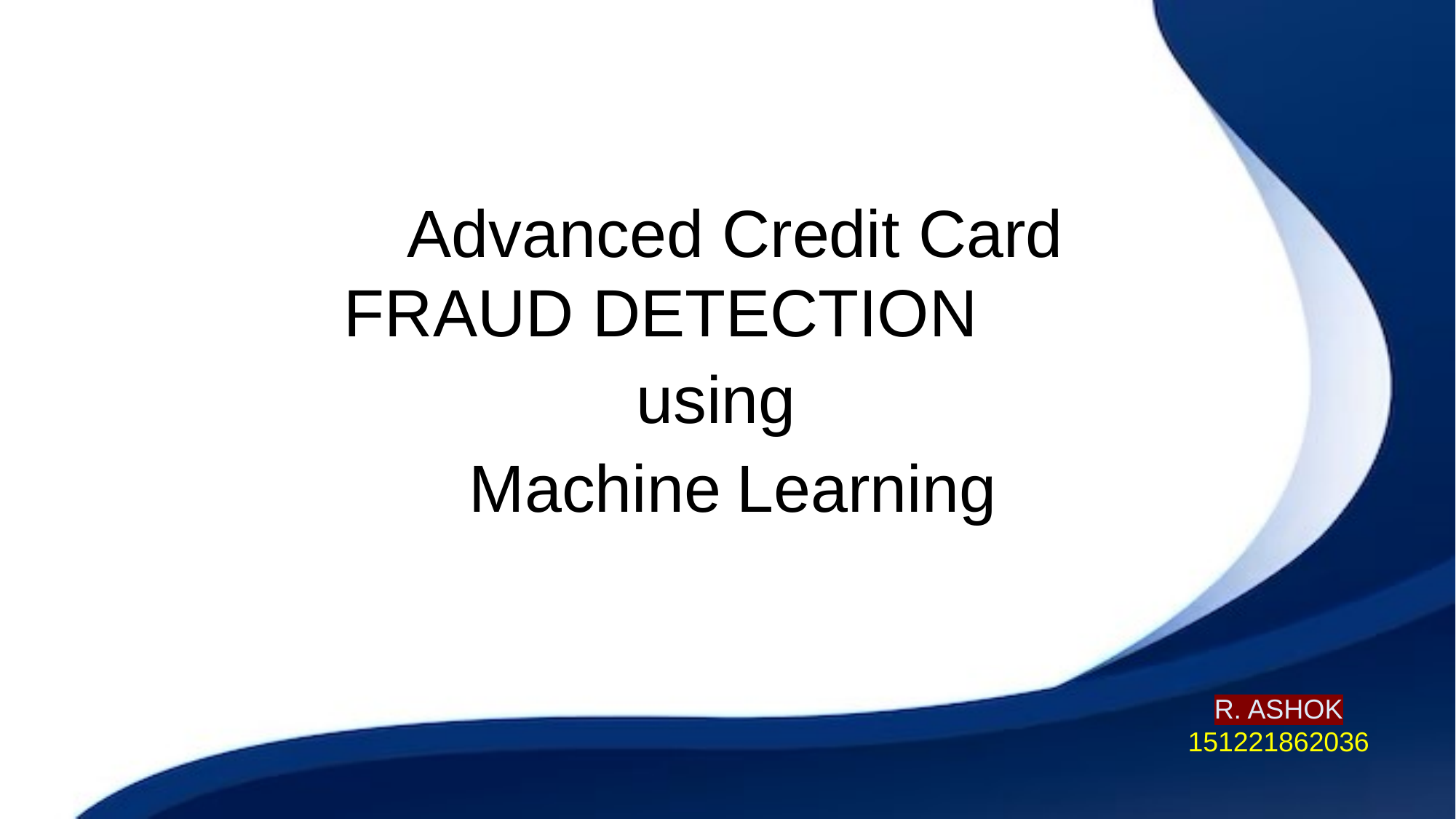

Advanced Credit Card
       FRAUD DETECTION
using
Machine Learning
R. ASHOK
151221862036